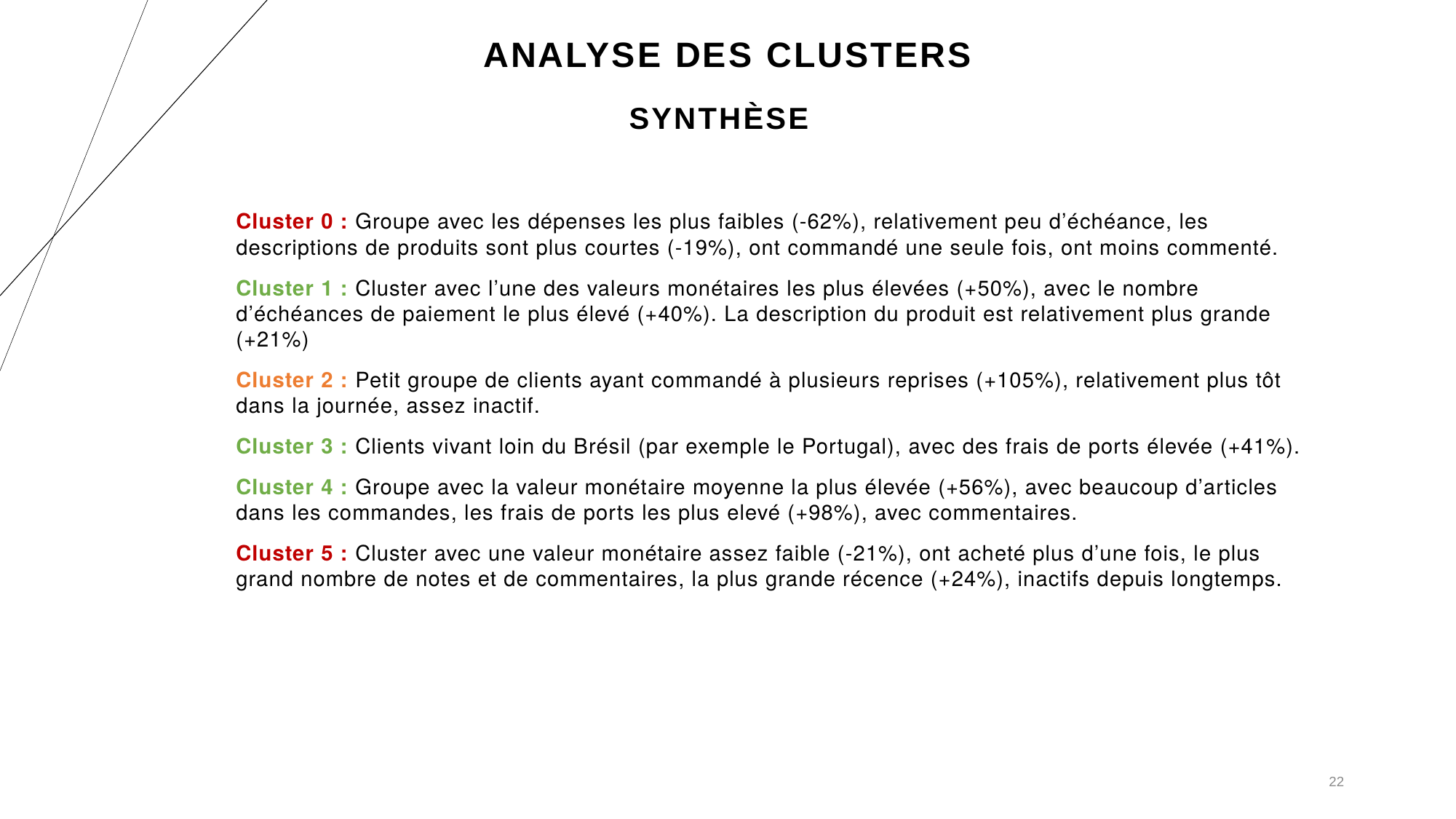

# Analyse des clusters
Synthèse
Cluster 0 : Groupe avec les dépenses les plus faibles (-62%), relativement peu d’échéance, les descriptions de produits sont plus courtes (-19%), ont commandé une seule fois, ont moins commenté.
Cluster 1 : Cluster avec l’une des valeurs monétaires les plus élevées (+50%), avec le nombre d’échéances de paiement le plus élevé (+40%). La description du produit est relativement plus grande (+21%)
Cluster 2 : Petit groupe de clients ayant commandé à plusieurs reprises (+105%), relativement plus tôt dans la journée, assez inactif.
Cluster 3 : Clients vivant loin du Brésil (par exemple le Portugal), avec des frais de ports élevée (+41%).
Cluster 4 : Groupe avec la valeur monétaire moyenne la plus élevée (+56%), avec beaucoup d’articles dans les commandes, les frais de ports les plus elevé (+98%), avec commentaires.
Cluster 5 : Cluster avec une valeur monétaire assez faible (-21%), ont acheté plus d’une fois, le plus grand nombre de notes et de commentaires, la plus grande récence (+24%), inactifs depuis longtemps.
22